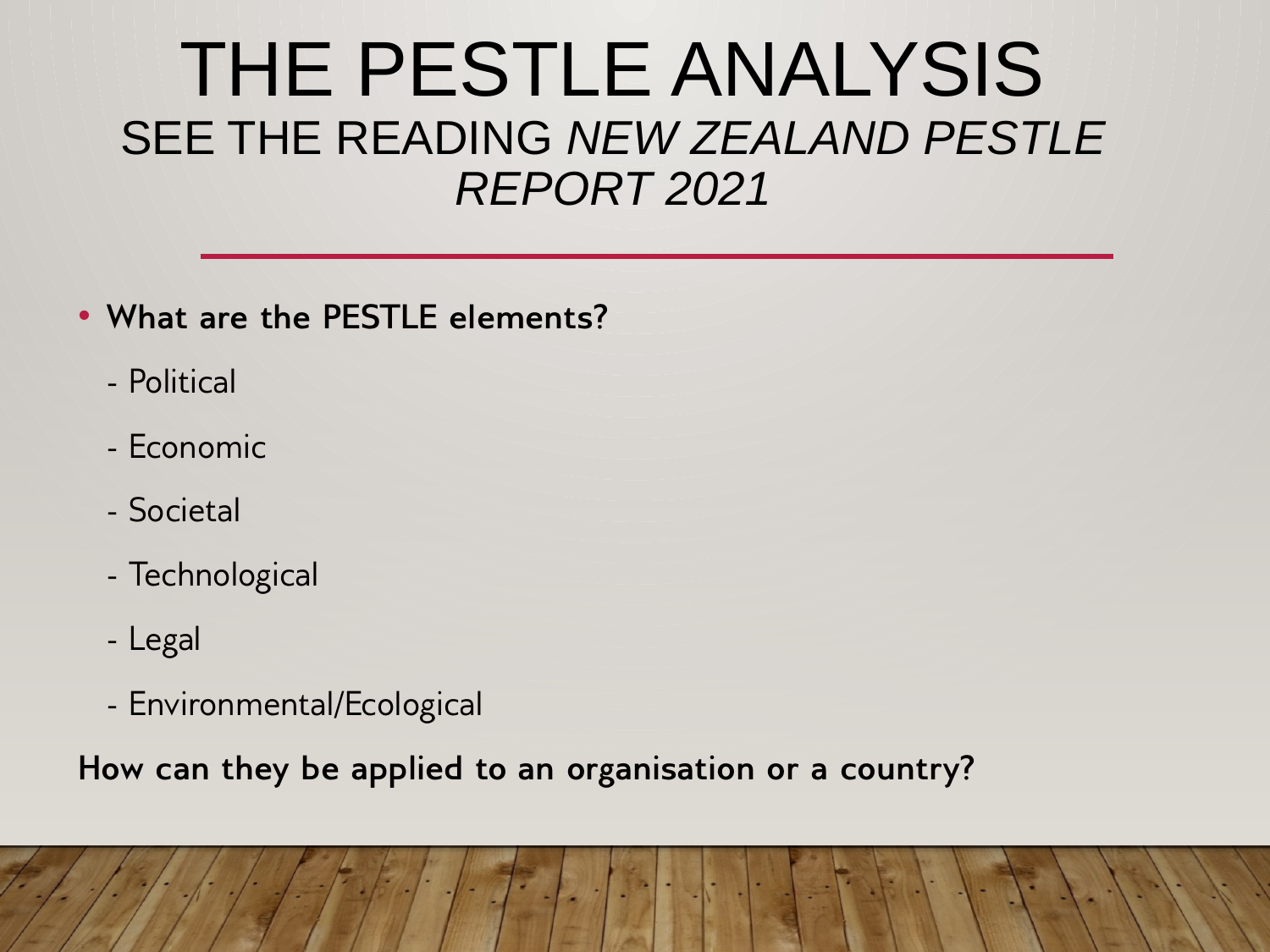

# The PESTLE analysis See the reading New Zealand PESTLE report 2021

What are the PESTLE elements?
	- Political
	- Economic
	- Societal
	- Technological
	- Legal
	- Environmental/Ecological
How can they be applied to an organisation or a country?